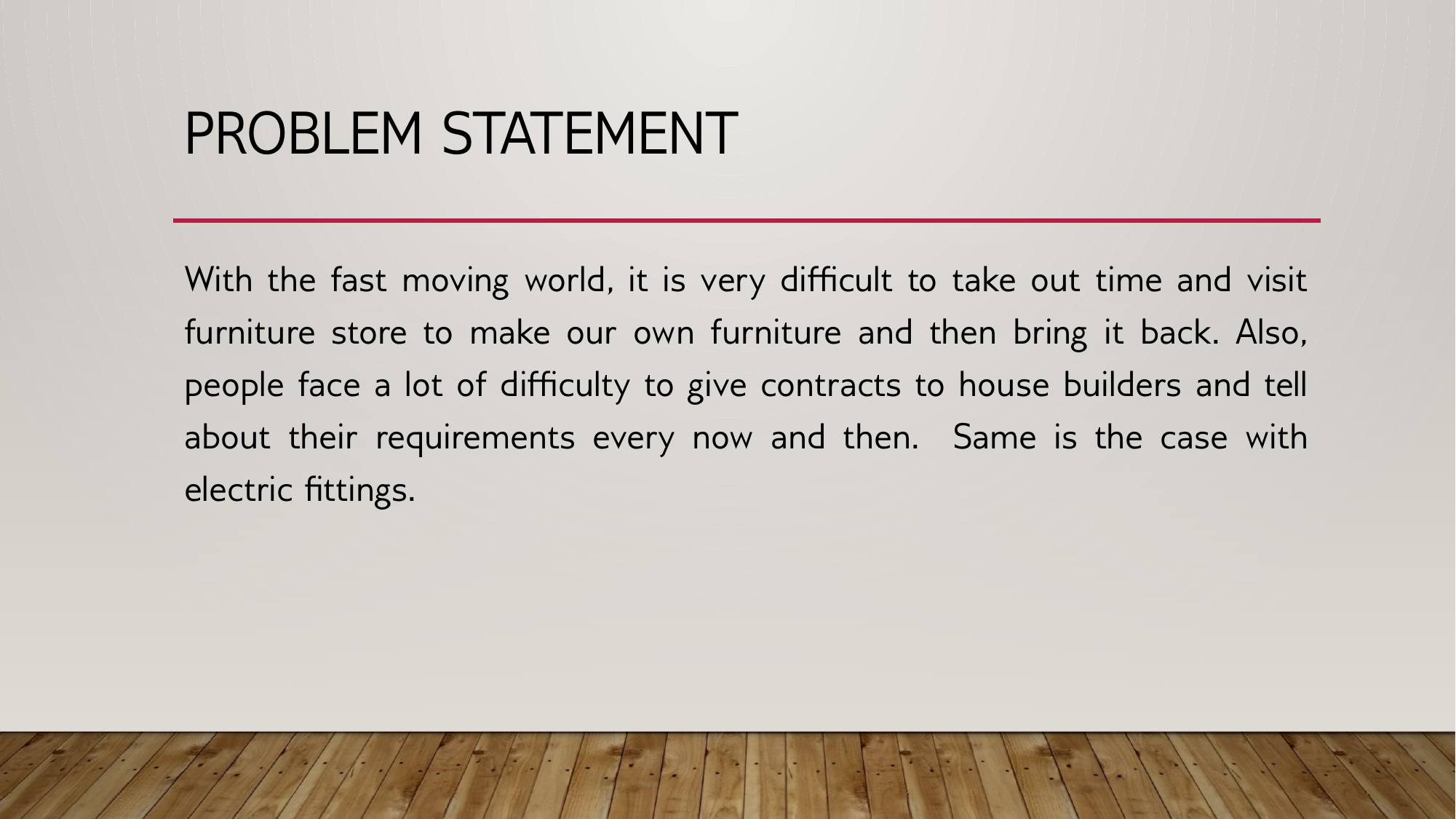

# Problem Statement
With the fast moving world, it is very difficult to take out time and visit furniture store to make our own furniture and then bring it back. Also, people face a lot of difficulty to give contracts to house builders and tell about their requirements every now and then.  Same is the case with electric fittings.